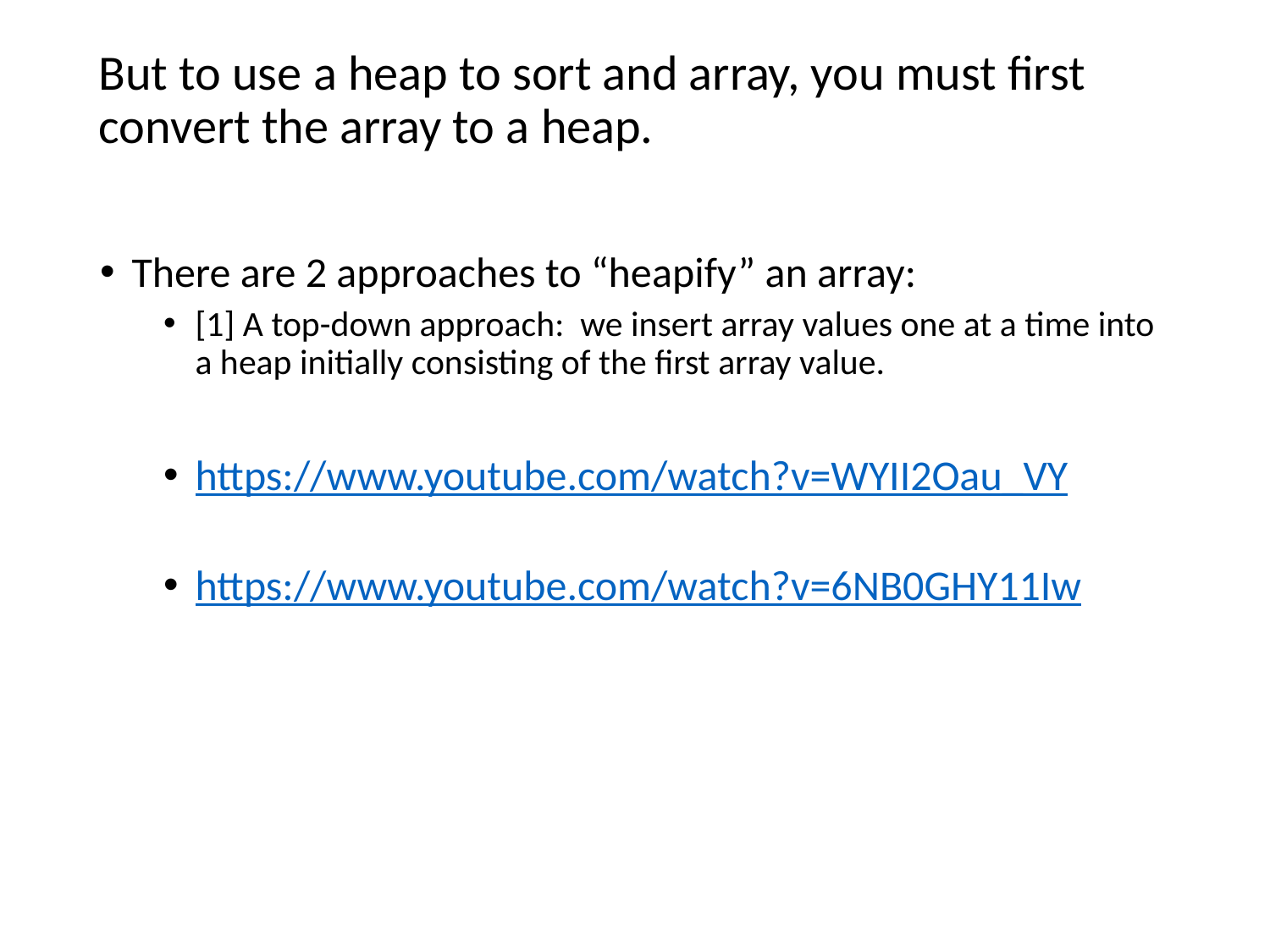

# But to use a heap to sort and array, you must first convert the array to a heap.
There are 2 approaches to “heapify” an array:
[1] A top-down approach:  we insert array values one at a time into a heap initially consisting of the first array value.

https://www.youtube.com/watch?v=WYII2Oau_VY

https://www.youtube.com/watch?v=6NB0GHY11Iw